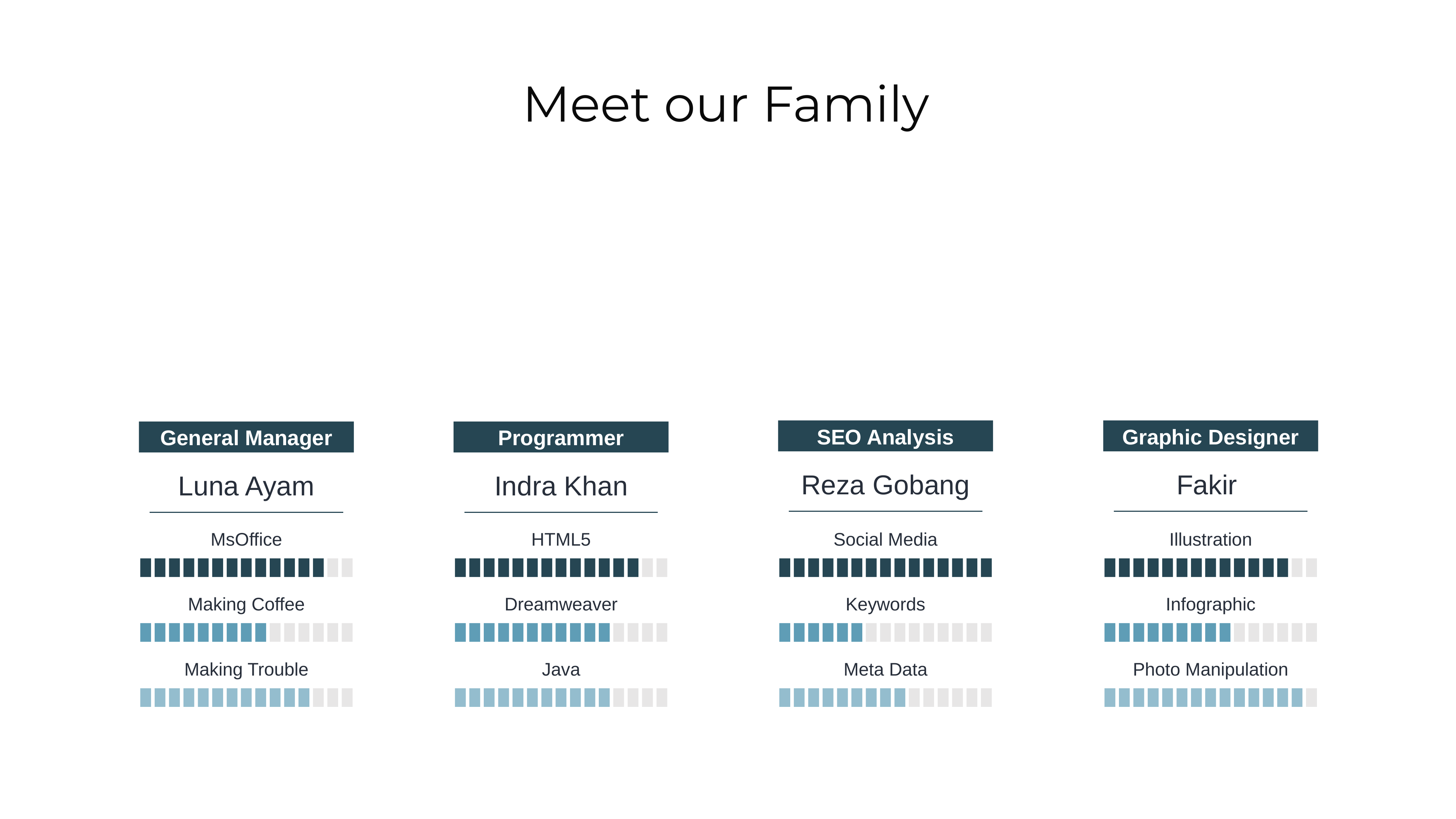

33
Meet our Family

SEO Analysis
Graphic Designer
General Manager
Programmer
Reza Gobang
Fakir
Luna Ayam
Indra Khan
MsOffice
HTML5
Social Media
Illustration

Making Coffee
Dreamweaver
Keywords
Infographic

Making Trouble
Java
Meta Data
Photo Manipulation